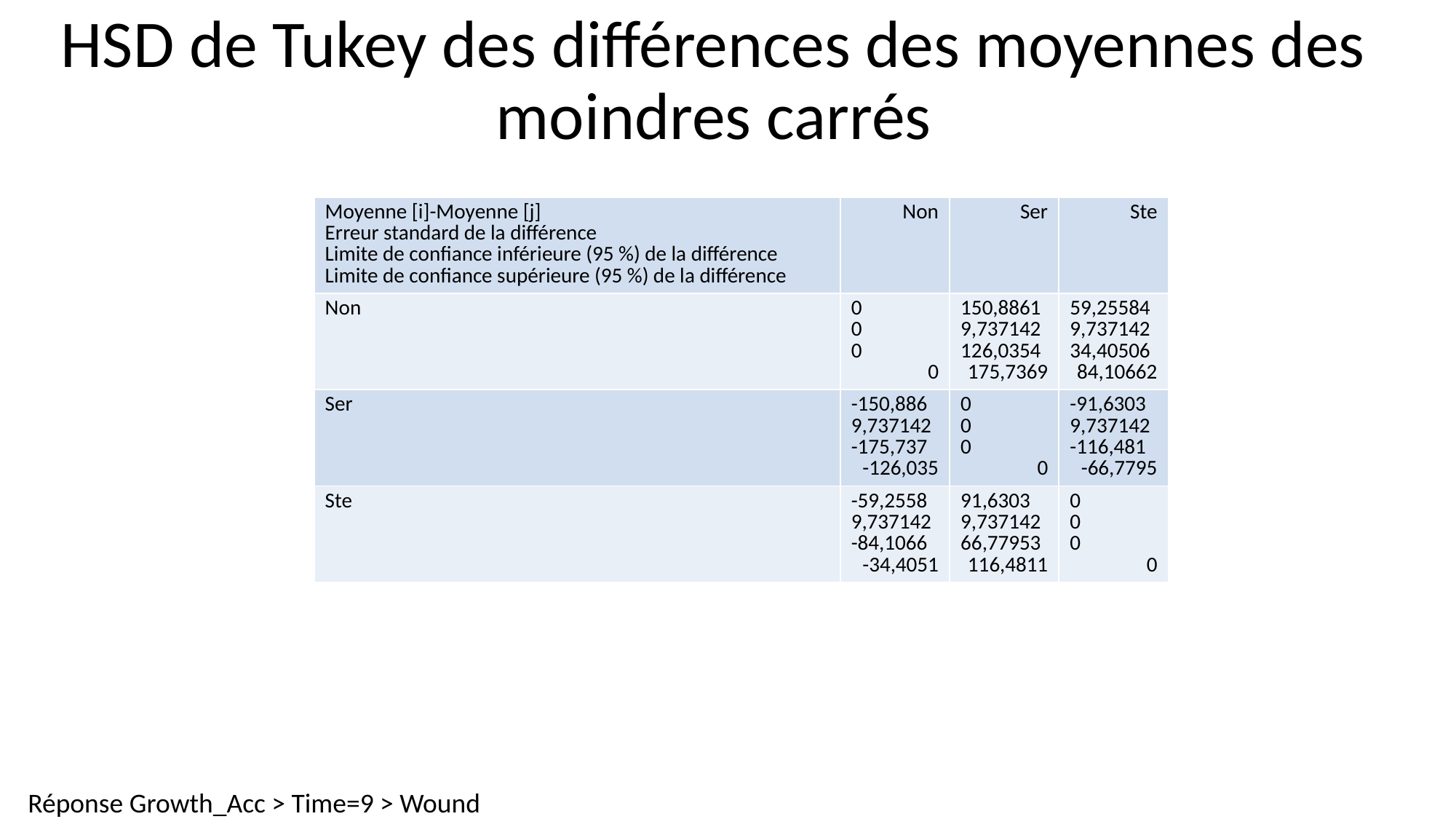

# HSD de Tukey des différences des moyennes des moindres carrés
| Moyenne [i]-Moyenne [j] Erreur standard de la différence Limite de confiance inférieure (95 %) de la différence Limite de confiance supérieure (95 %) de la différence | Non | Ser | Ste |
| --- | --- | --- | --- |
| Non | 0 0 0 0 | 150,8861 9,737142 126,0354 175,7369 | 59,25584 9,737142 34,40506 84,10662 |
| Ser | -150,886 9,737142 -175,737 -126,035 | 0 0 0 0 | -91,6303 9,737142 -116,481 -66,7795 |
| Ste | -59,2558 9,737142 -84,1066 -34,4051 | 91,6303 9,737142 66,77953 116,4811 | 0 0 0 0 |
Réponse Growth_Acc > Time=9 > Wound